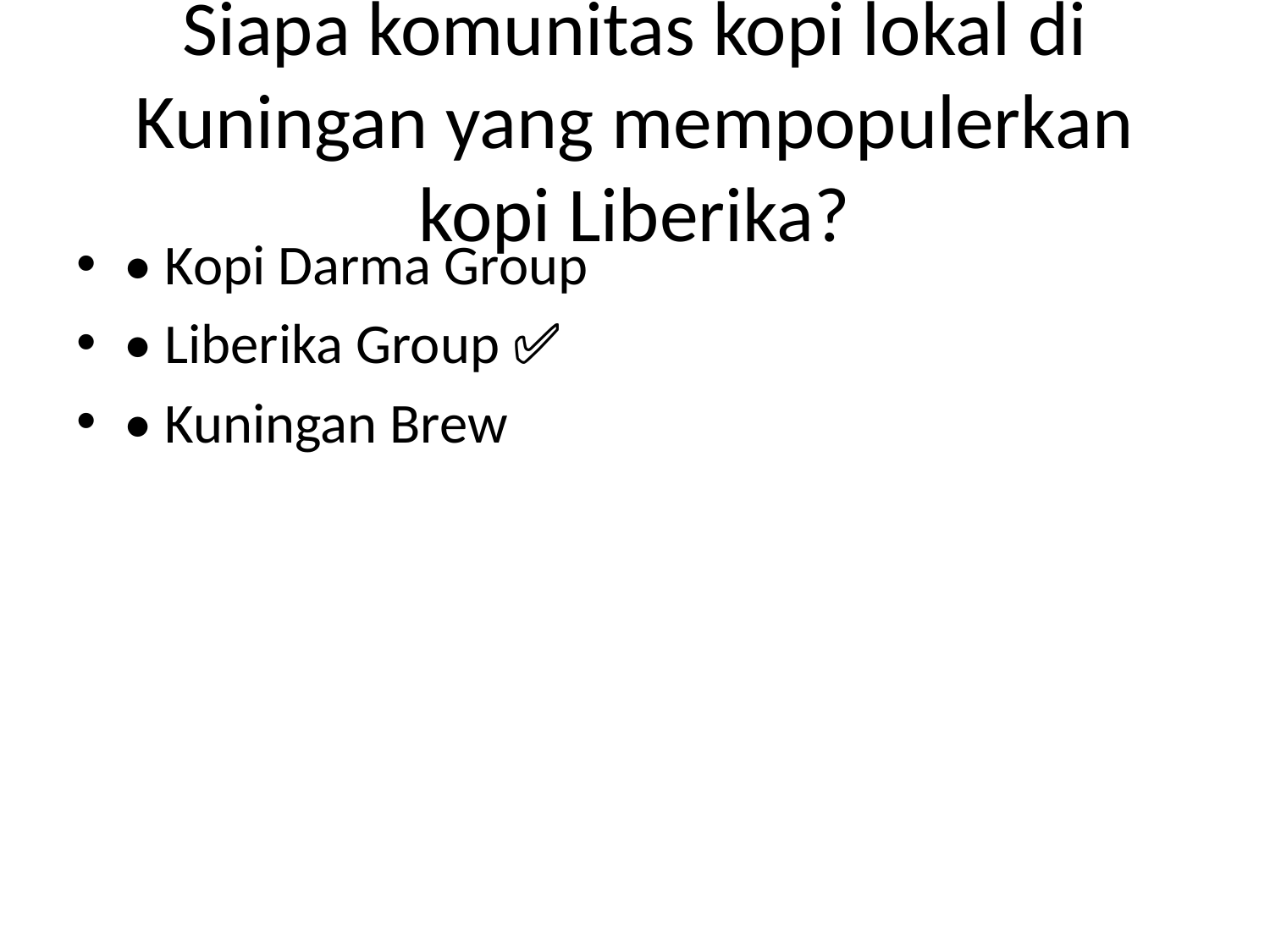

# Siapa komunitas kopi lokal di Kuningan yang mempopulerkan kopi Liberika?
• Kopi Darma Group
• Liberika Group ✅
• Kuningan Brew